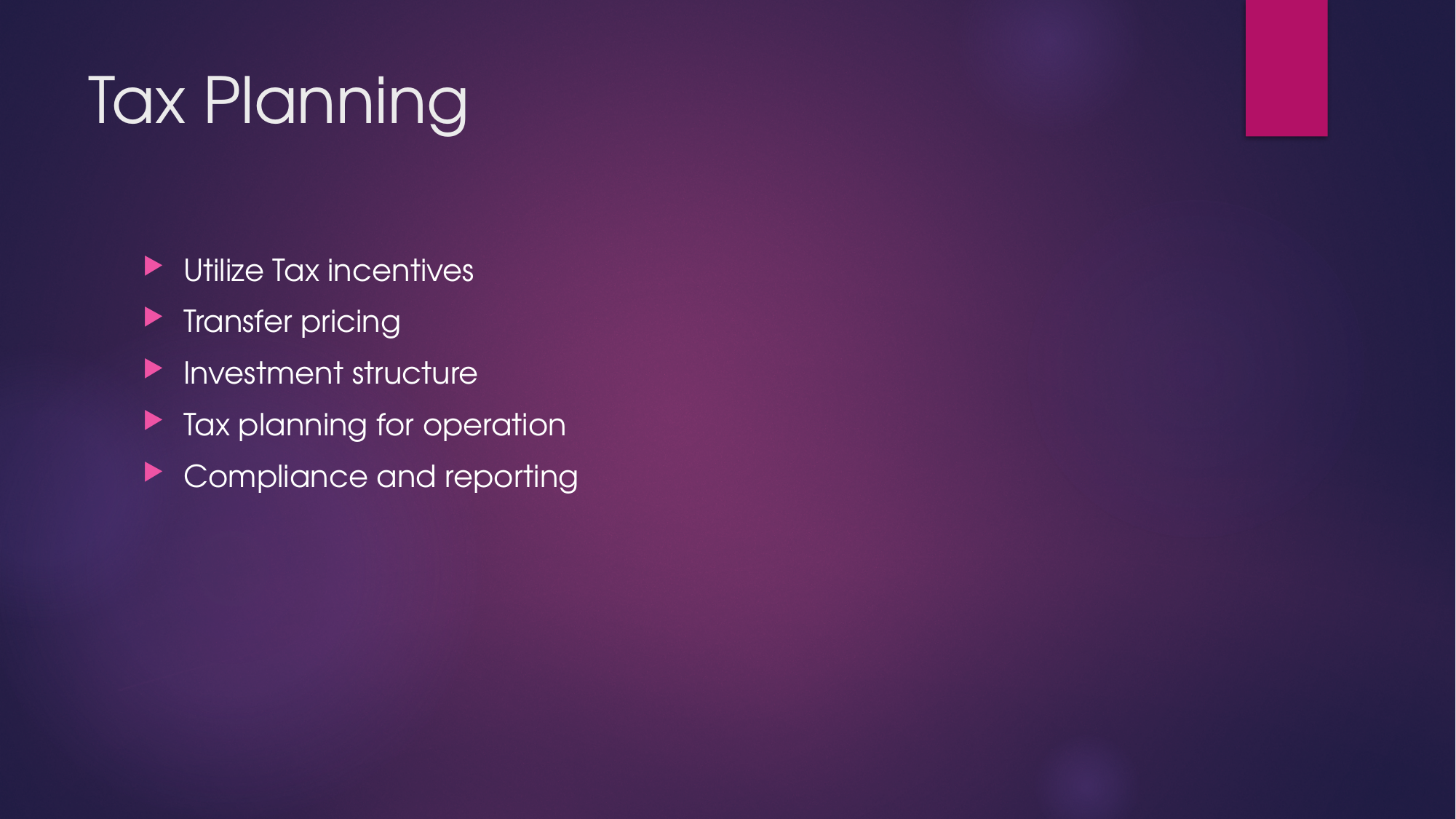

# Tax Planning
Utilize Tax incentives
Transfer pricing
Investment structure
Tax planning for operation
Compliance and reporting